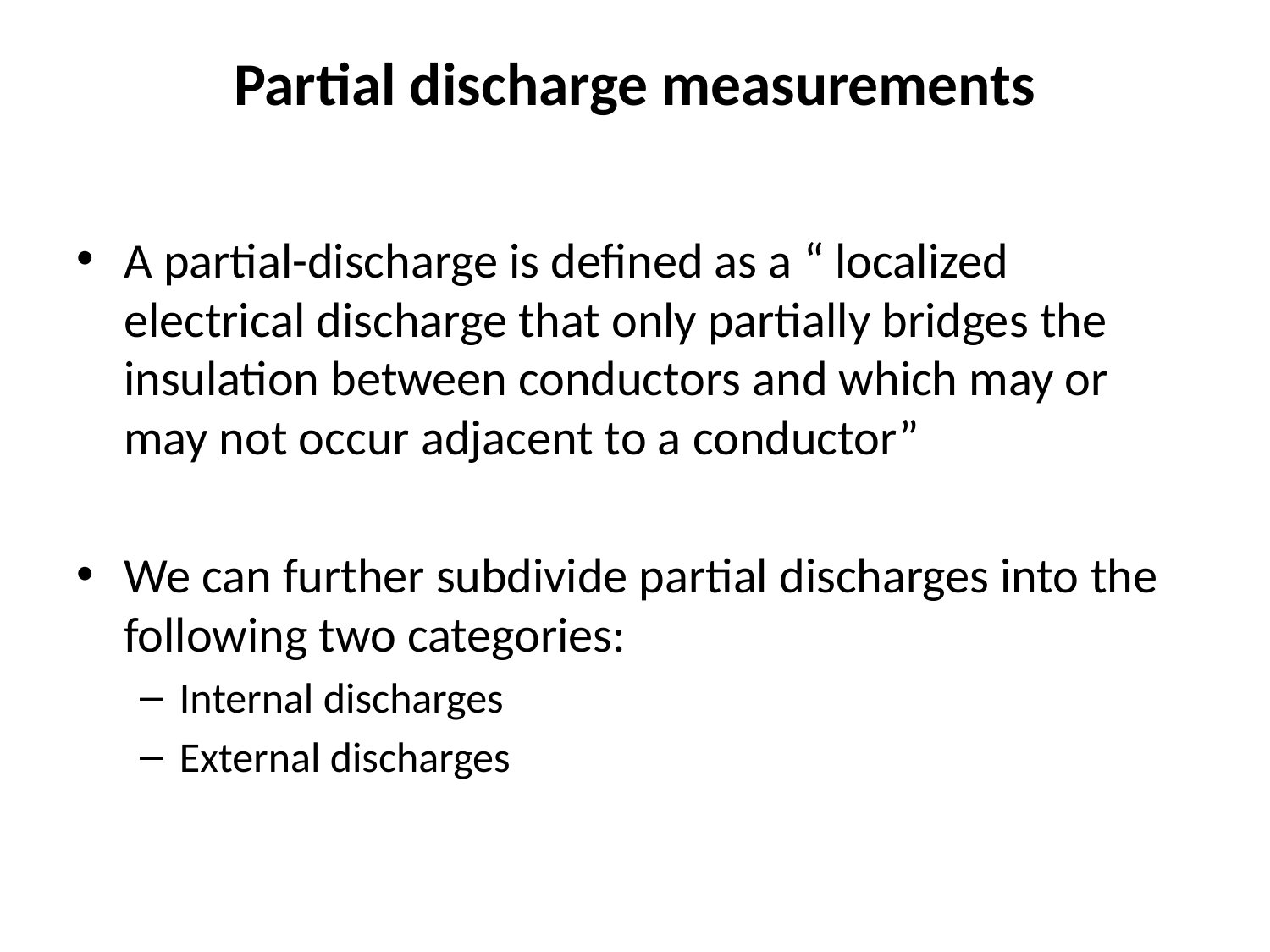

# Partial discharge measurements
A partial-discharge is defined as a “ localized electrical discharge that only partially bridges the insulation between conductors and which may or may not occur adjacent to a conductor”

We can further subdivide partial discharges into the following two categories:
Internal discharges
External discharges